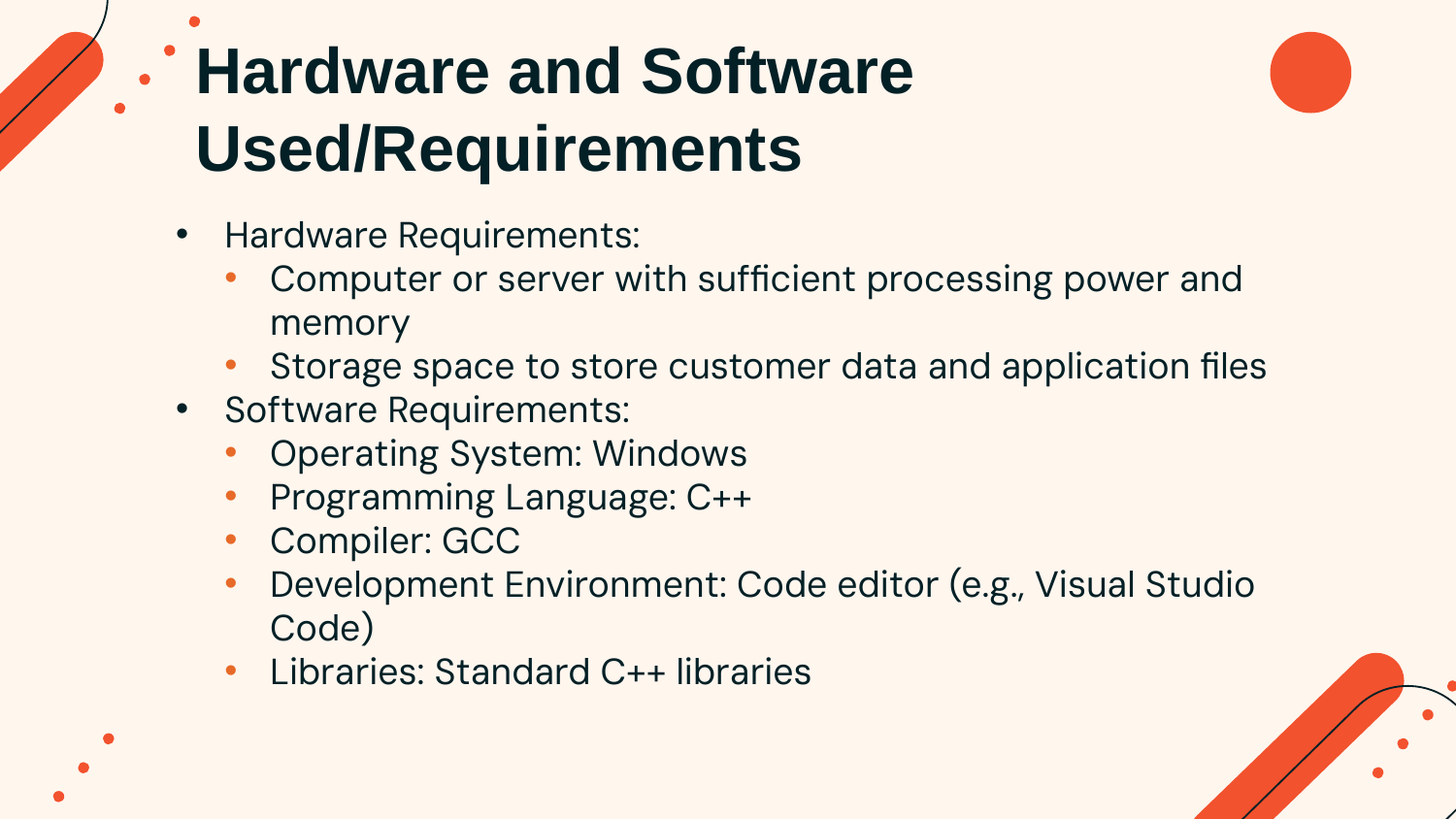

# Hardware and Software Used/Requirements
Hardware Requirements:
Computer or server with sufficient processing power and memory
Storage space to store customer data and application files
Software Requirements:
Operating System: Windows
Programming Language: C++
Compiler: GCC
Development Environment: Code editor (e.g., Visual Studio Code)
Libraries: Standard C++ libraries